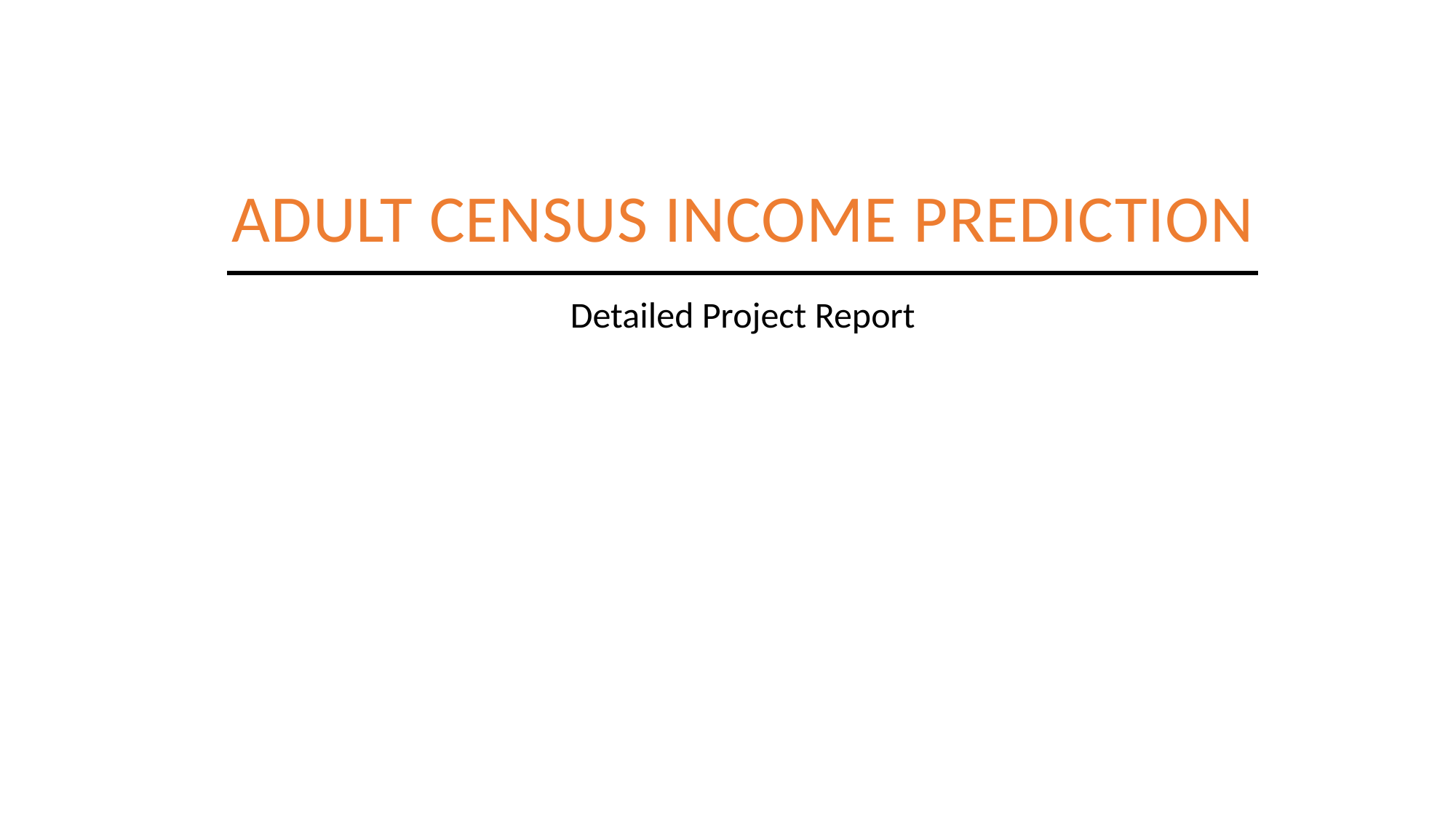

# ADULT CENSUS INCOME PREDICTION

Detailed Project Report